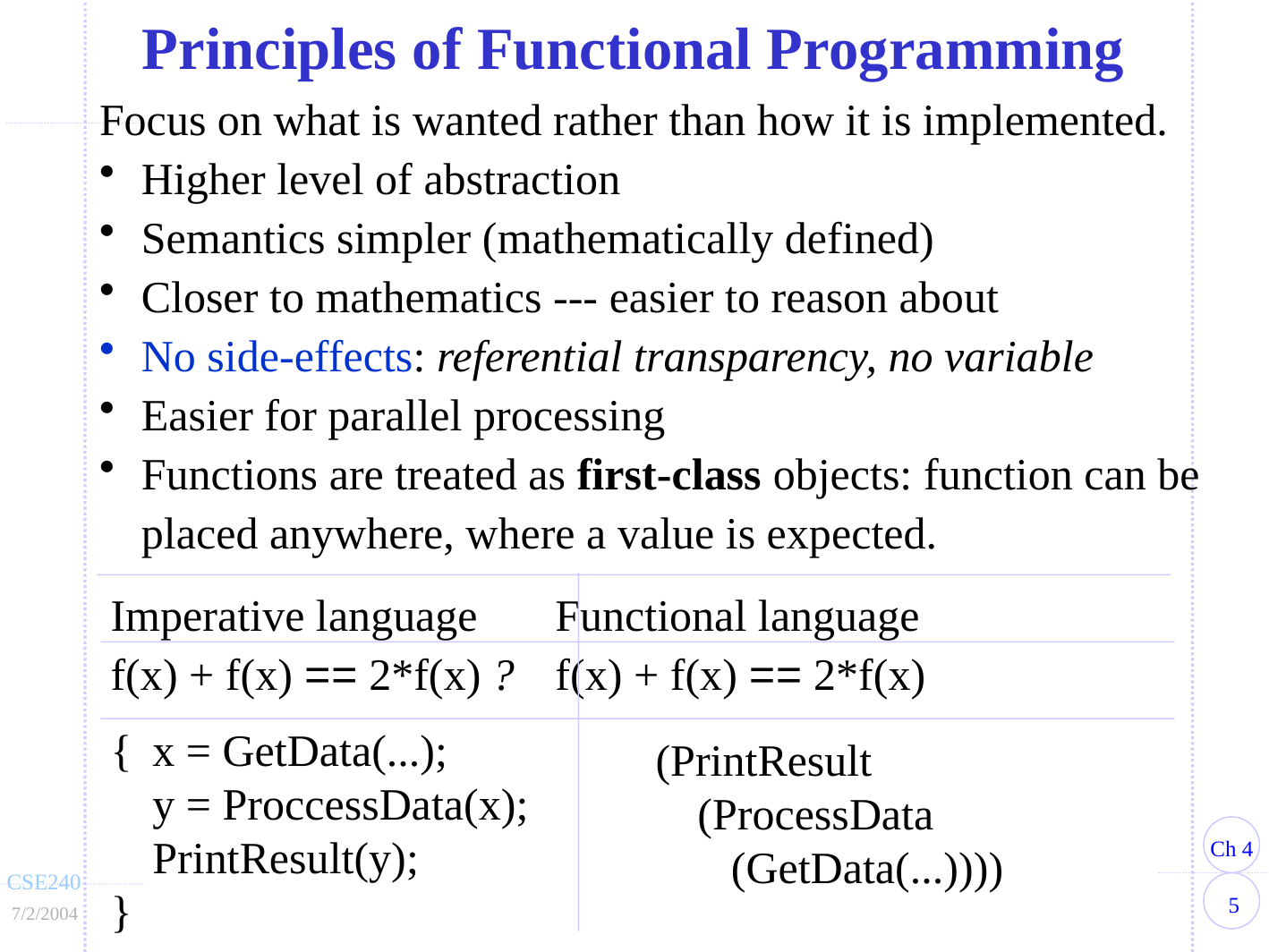

Principles of Functional Programming
Focus on what is wanted rather than how it is implemented.
Higher level of abstraction
Semantics simpler (mathematically defined)
Closer to mathematics --- easier to reason about
No side-effects: referential transparency, no variable
Easier for parallel processing
Functions are treated as first-class objects: function can be placed anywhere, where a value is expected.

Imperative language 	Functional language
f(x) + f(x) == 2*f(x) ? 	f(x) + f(x) == 2*f(x)

{ 	x = GetData(...);
	y = ProccessData(x);
	PrintResult(y);
}

(PrintResult
	(ProcessData
	   (GetData(...))))